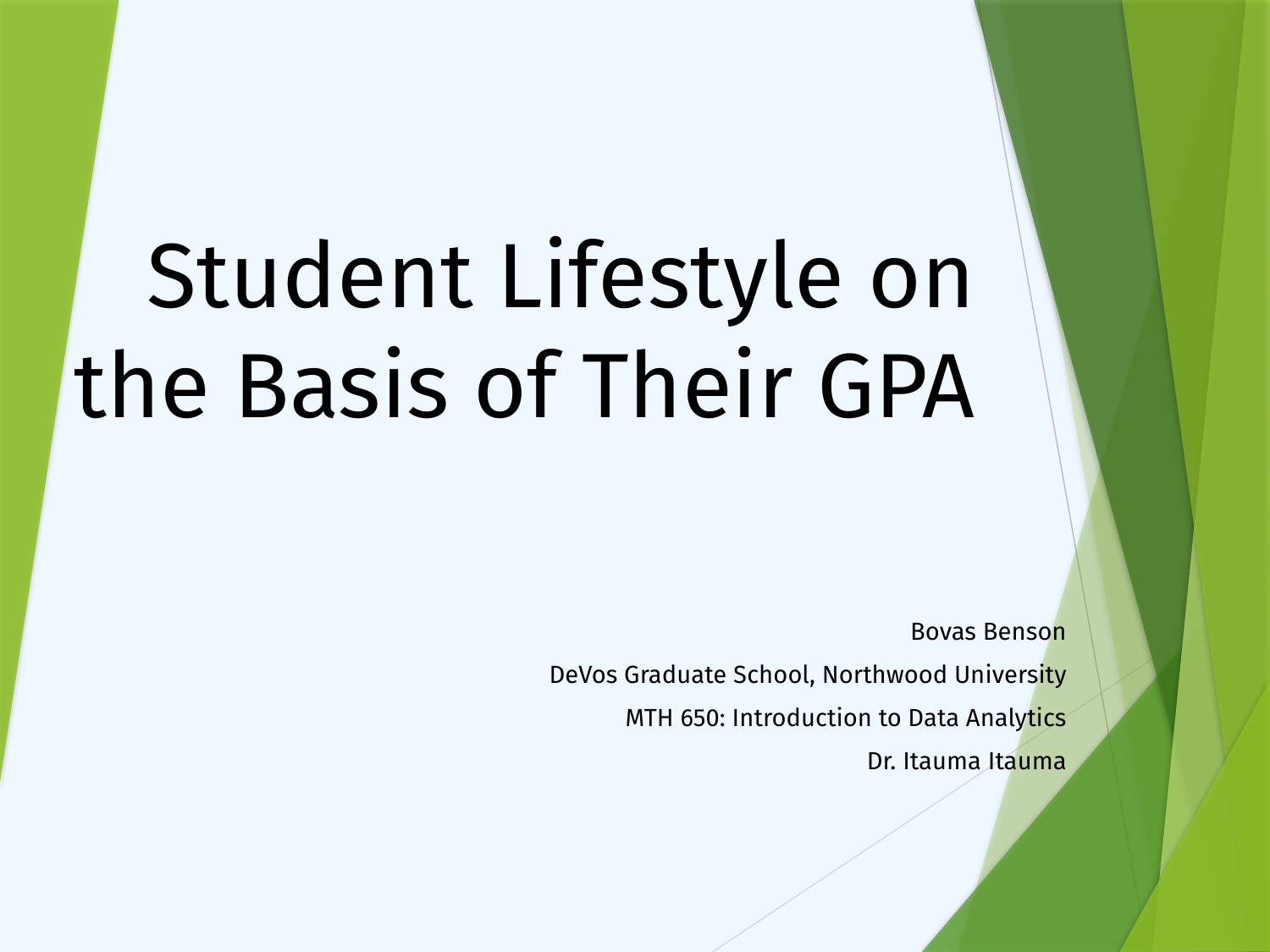

# Student Lifestyle on the Basis of Their GPA
Bovas Benson
DeVos Graduate School, Northwood University
MTH 650: Introduction to Data Analytics
Dr. Itauma Itauma